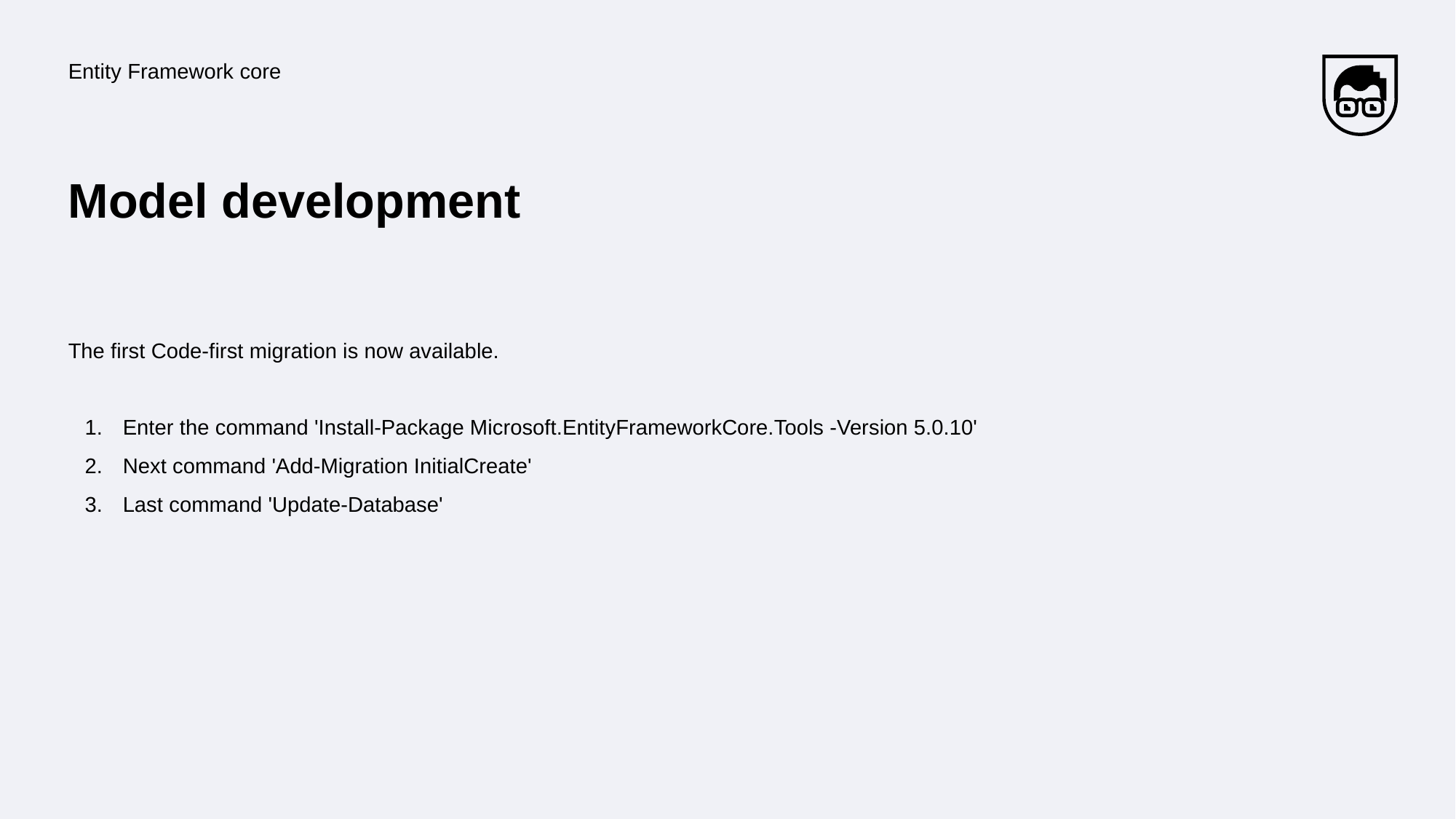

Entity Framework core
# Model development
The first Code-first migration is now available.

Enter the command 'Install-Package Microsoft.EntityFrameworkCore.Tools -Version 5.0.10'
Next command 'Add-Migration InitialCreate'
Last command 'Update-Database'